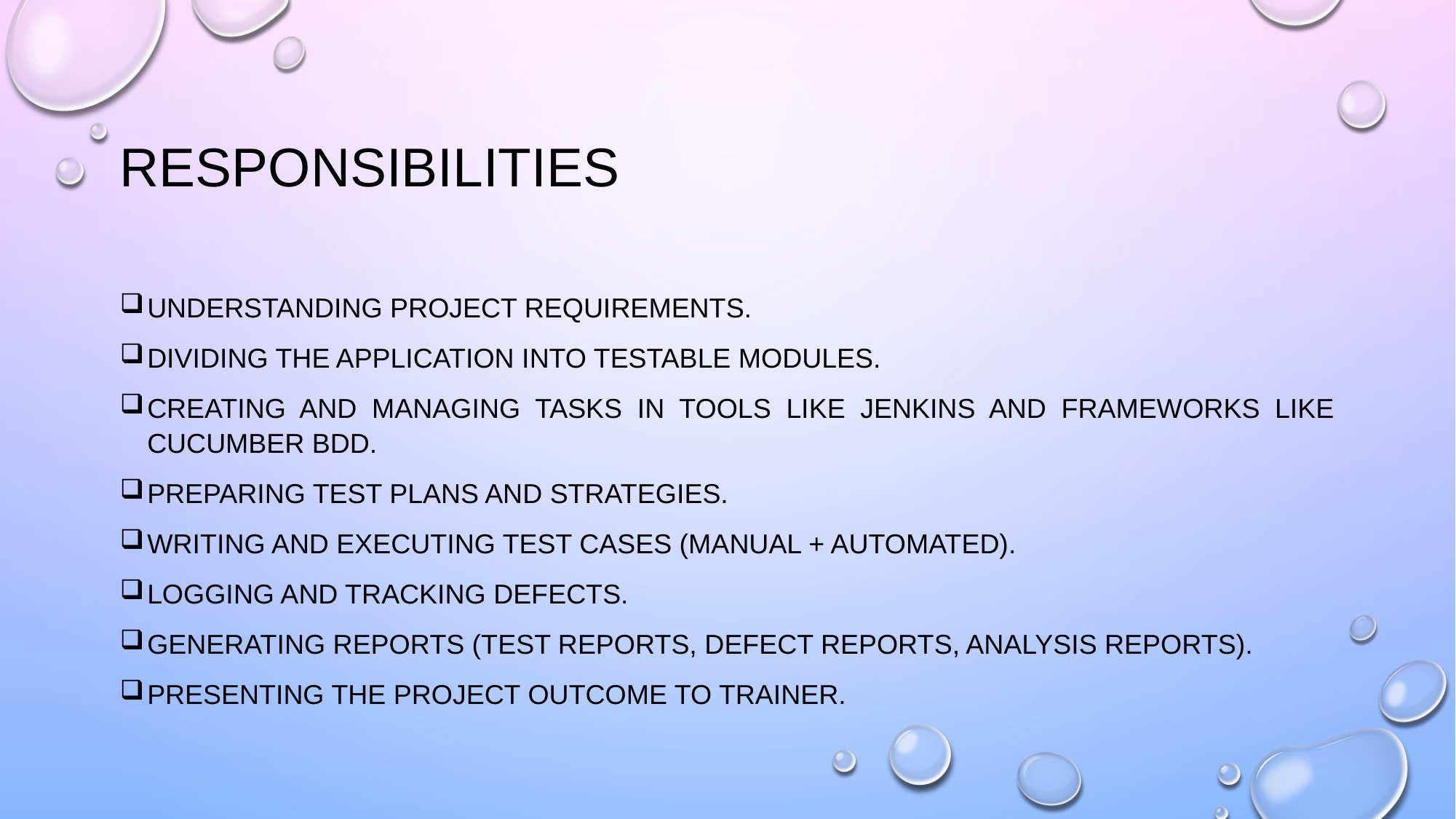

# Responsibilities
Understanding project requirements.
Dividing the application into testable modules.
Creating and managing tasks in tools like JENKINS AND FRAMEWORKS LIKE CUCUMBER BDD.
Preparing test plans and strategies.
Writing and executing test cases (manual + automated).
Logging and tracking defects.
Generating reports (Test Reports, Defect Reports, Analysis Reports).
Presenting the project outcome to TRAINER.